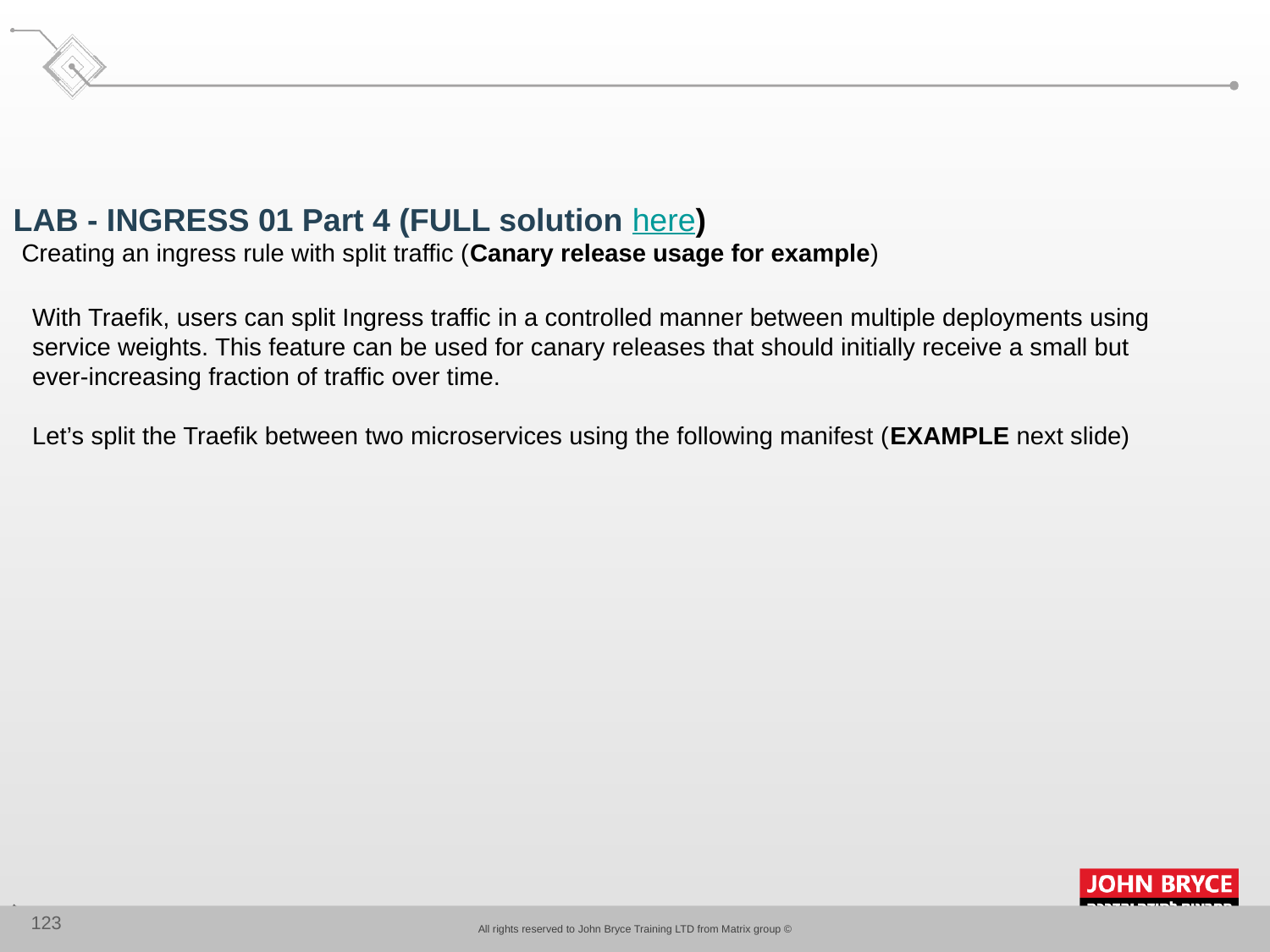

LAB - INGRESS 01 Part 4 (FULL solution here)
Creating an ingress rule with split traffic (Canary release usage for example)
With Traefik, users can split Ingress traffic in a controlled manner between multiple deployments using service weights. This feature can be used for canary releases that should initially receive a small but ever-increasing fraction of traffic over time.

Let’s split the Traefik between two microservices using the following manifest (EXAMPLE next slide)